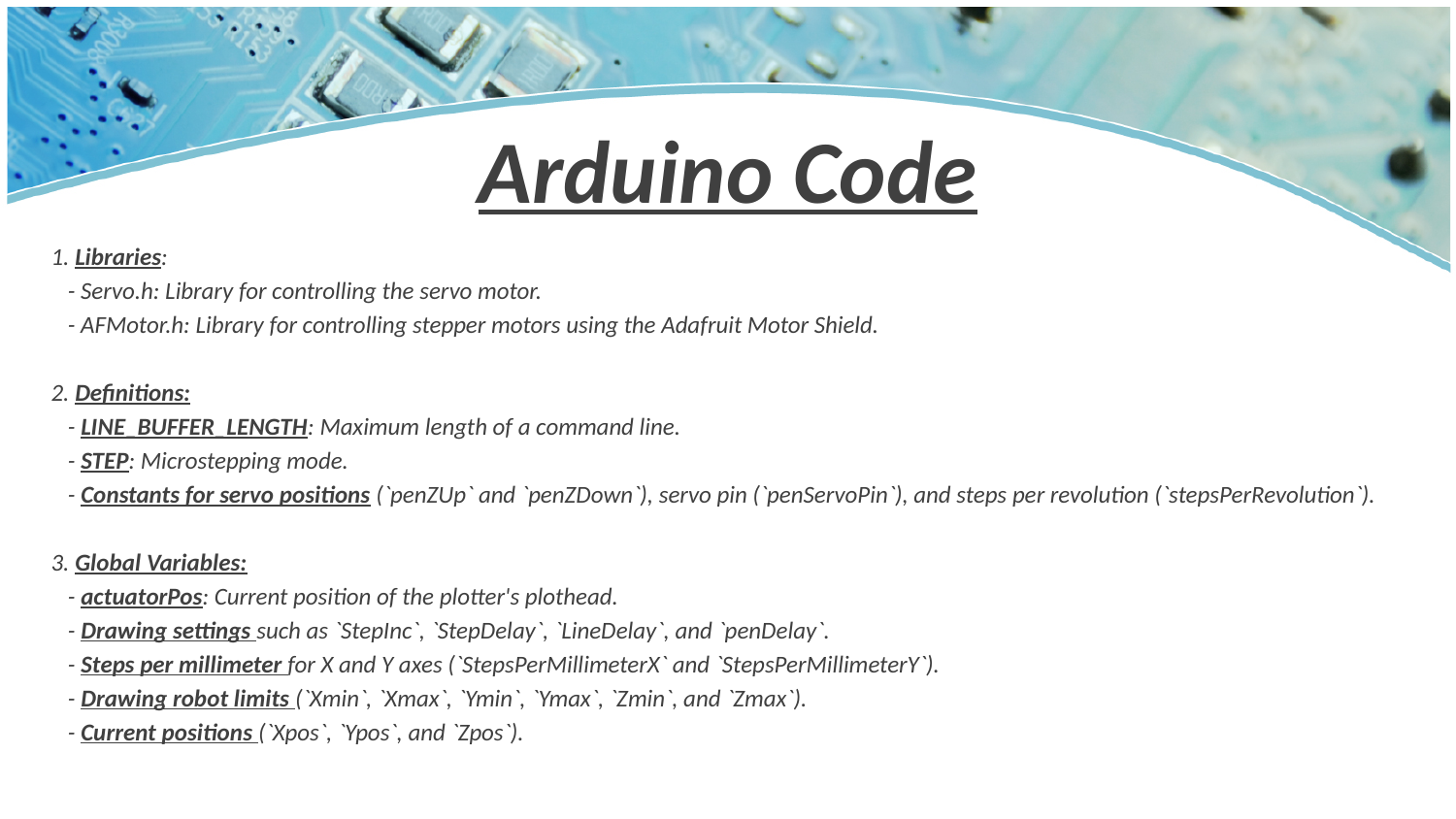

# Arduino Code
1. Libraries:
   - Servo.h: Library for controlling the servo motor.
   - AFMotor.h: Library for controlling stepper motors using the Adafruit Motor Shield.

2. Definitions:
   - LINE_BUFFER_LENGTH: Maximum length of a command line.
   - STEP: Microstepping mode.
   - Constants for servo positions (`penZUp` and `penZDown`), servo pin (`penServoPin`), and steps per revolution (`stepsPerRevolution`).

3. Global Variables:
   - actuatorPos: Current position of the plotter's plothead.
   - Drawing settings such as `StepInc`, `StepDelay`, `LineDelay`, and `penDelay`.
   - Steps per millimeter for X and Y axes (`StepsPerMillimeterX` and `StepsPerMillimeterY`).
   - Drawing robot limits (`Xmin`, `Xmax`, `Ymin`, `Ymax`, `Zmin`, and `Zmax`).
   - Current positions (`Xpos`, `Ypos`, and `Zpos`).